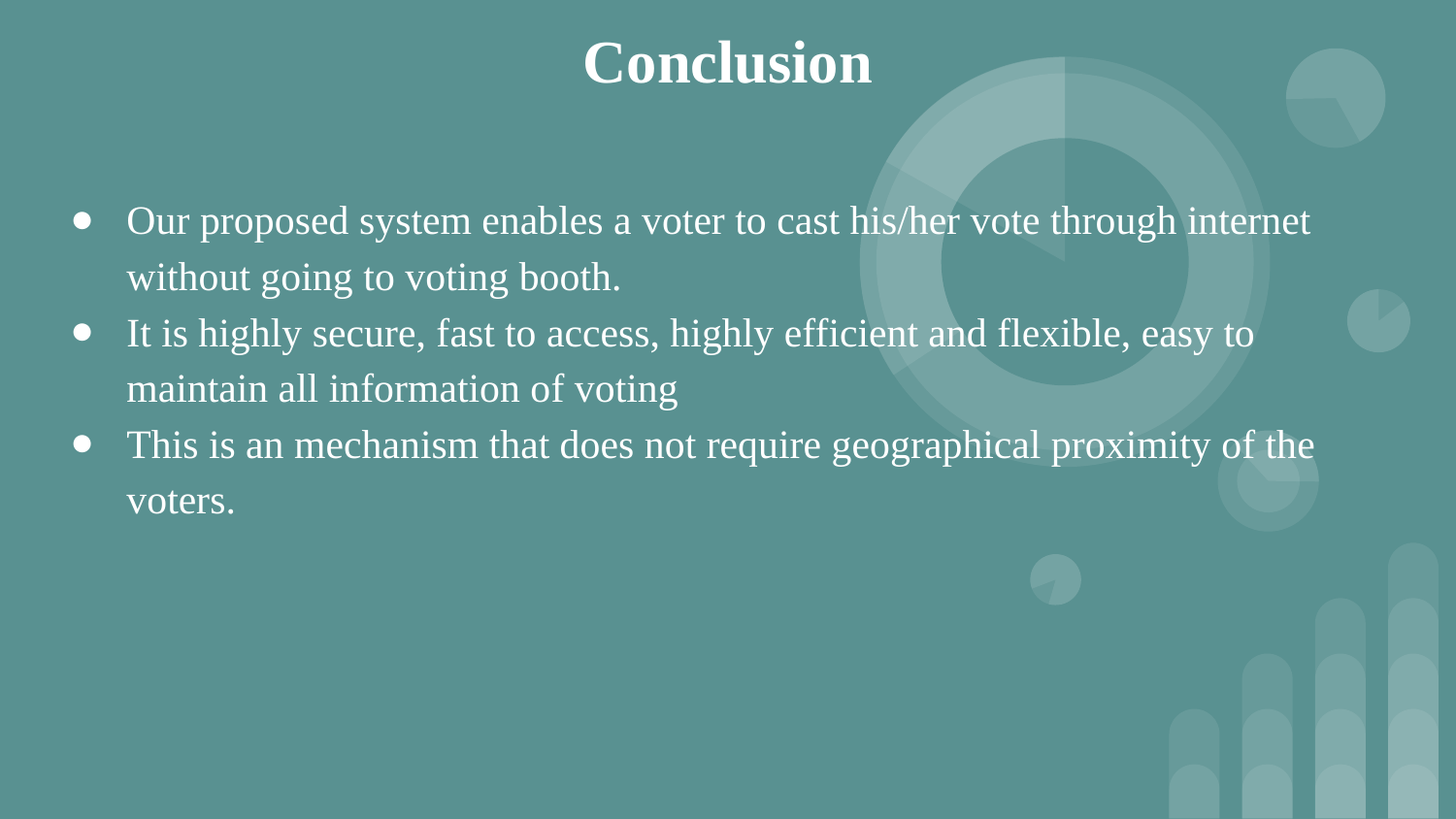

Conclusion
Our proposed system enables a voter to cast his/her vote through internet without going to voting booth.
It is highly secure, fast to access, highly efficient and flexible, easy to maintain all information of voting
This is an mechanism that does not require geographical proximity of the voters.